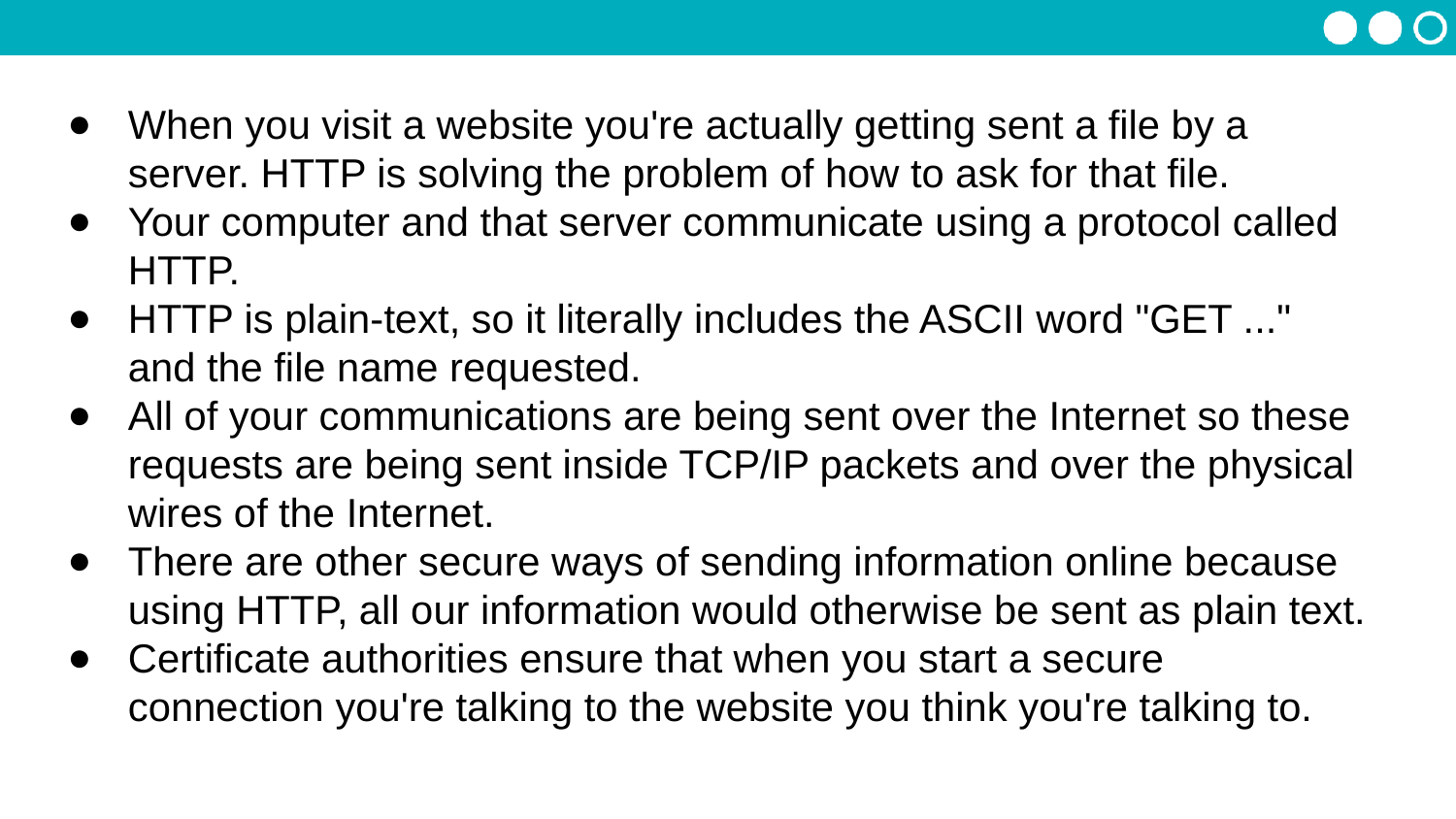

When you visit a website you're actually getting sent a file by a server. HTTP is solving the problem of how to ask for that file.
Your computer and that server communicate using a protocol called HTTP.
HTTP is plain-text, so it literally includes the ASCII word "GET ..." and the file name requested.
All of your communications are being sent over the Internet so these requests are being sent inside TCP/IP packets and over the physical wires of the Internet.
There are other secure ways of sending information online because using HTTP, all our information would otherwise be sent as plain text.
Certificate authorities ensure that when you start a secure connection you're talking to the website you think you're talking to.